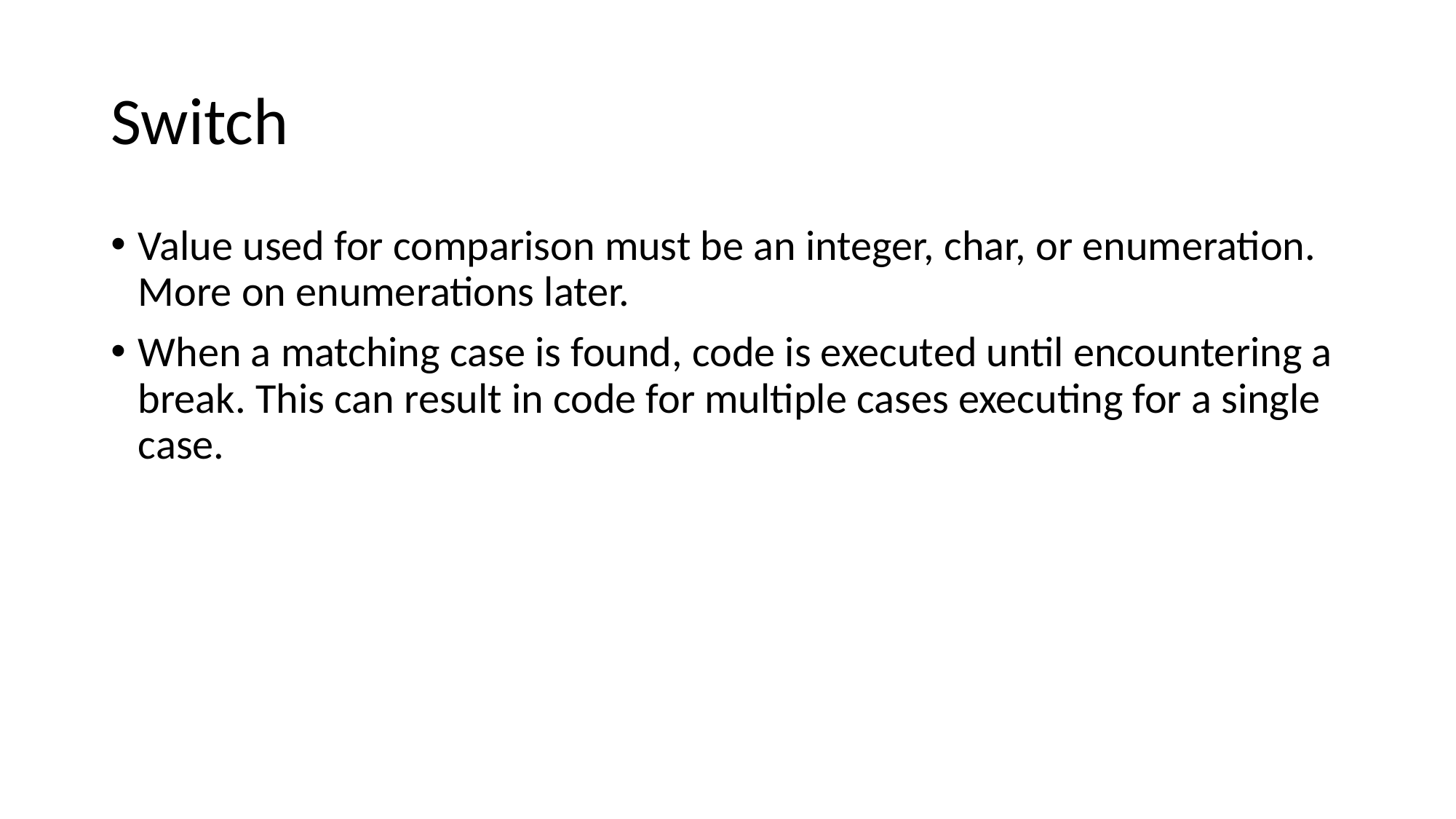

# Switch
Value used for comparison must be an integer, char, or enumeration. More on enumerations later.
When a matching case is found, code is executed until encountering a break. This can result in code for multiple cases executing for a single case.